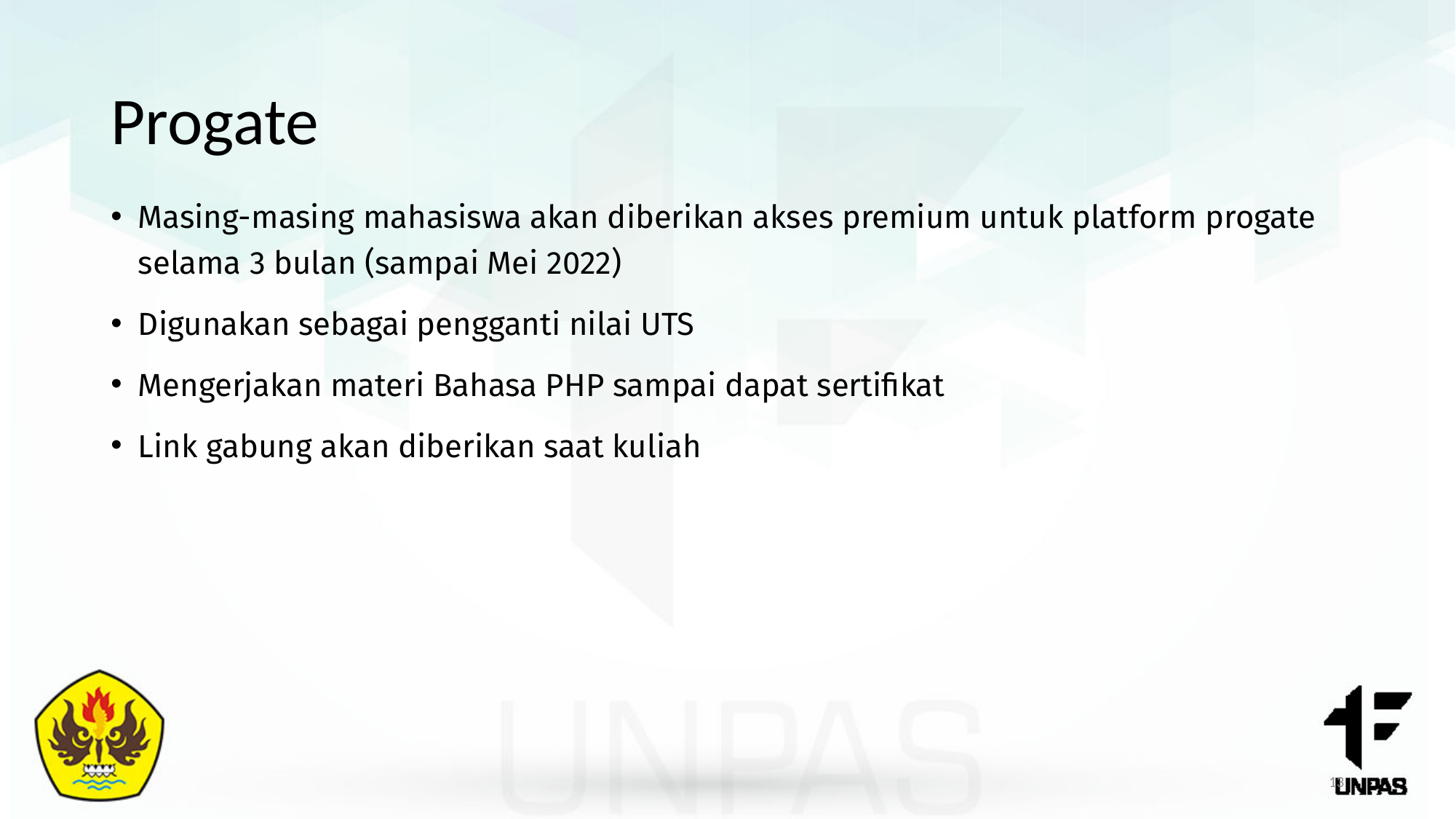

# Progate
Masing-masing mahasiswa akan diberikan akses premium untuk platform progate selama 3 bulan (sampai Mei 2022)
Digunakan sebagai pengganti nilai UTS
Mengerjakan materi Bahasa PHP sampai dapat sertifikat
Link gabung akan diberikan saat kuliah

13